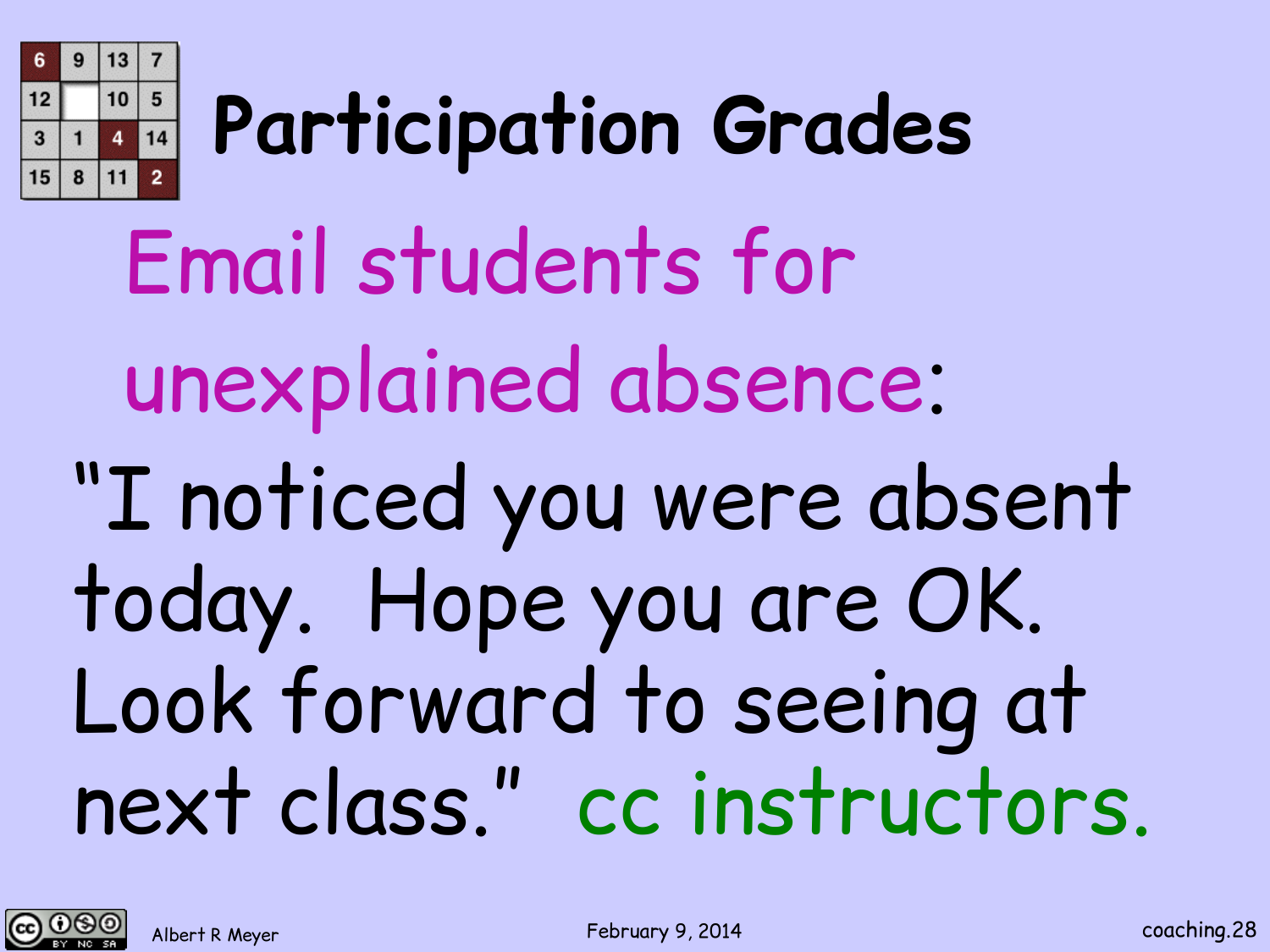

# Participation Grades
  Email students for
  unexplained absence:
“I noticed you were absent today.  Hope you are OK.  Look forward to seeing at next class.”  cc instructors.

coaching.28